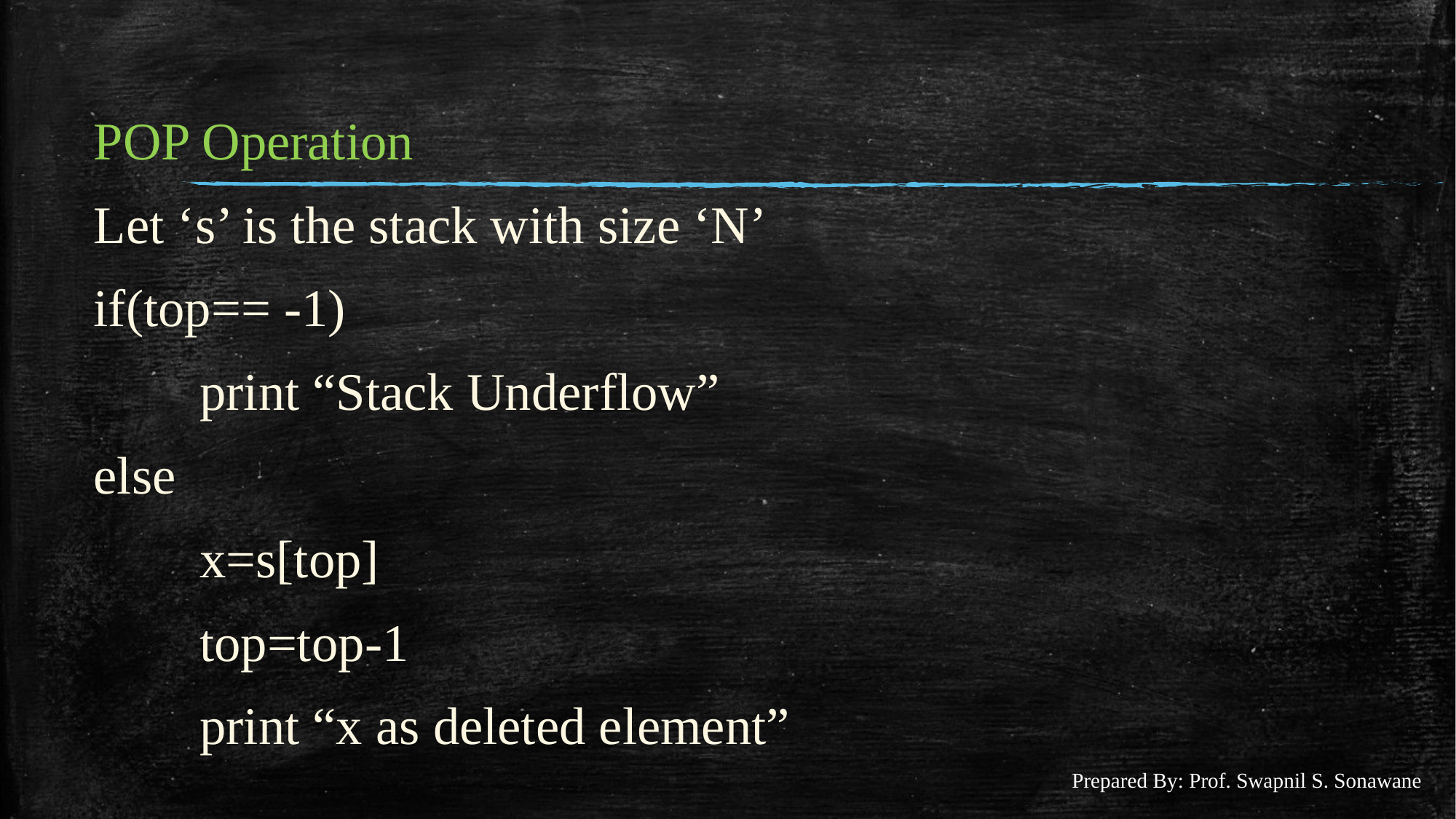

#
POP Operation
Let ‘s’ is the stack with size ‘N’
if(top== -1)
	print “Stack Underflow”
else
	x=s[top]
	top=top-1
	print “x as deleted element”
Prepared By: Prof. Swapnil S. Sonawane